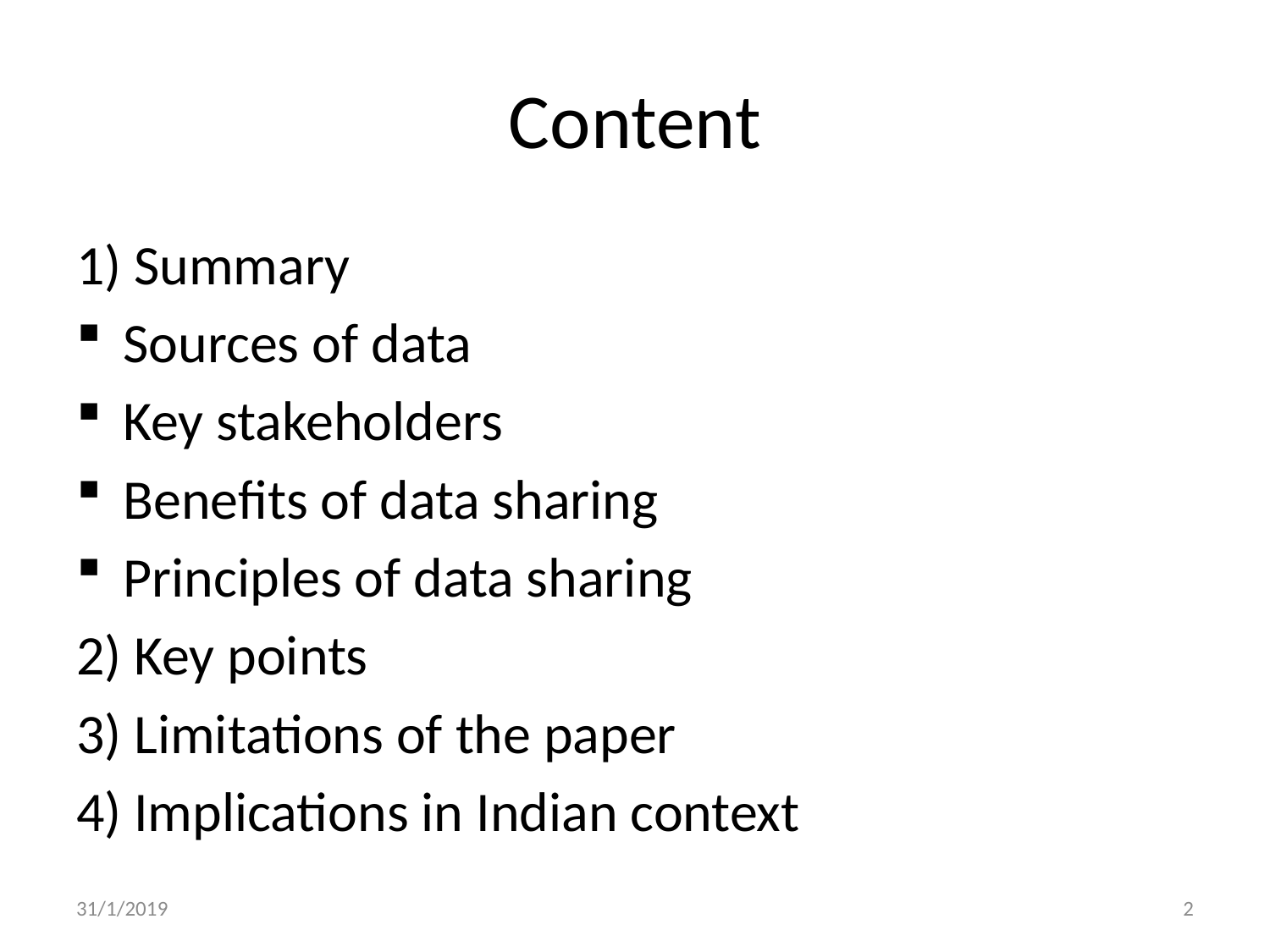

# Content
1) Summary
Sources of data
Key stakeholders
Benefits of data sharing
Principles of data sharing
2) Key points
3) Limitations of the paper
4) Implications in Indian context

31/1/2019
2